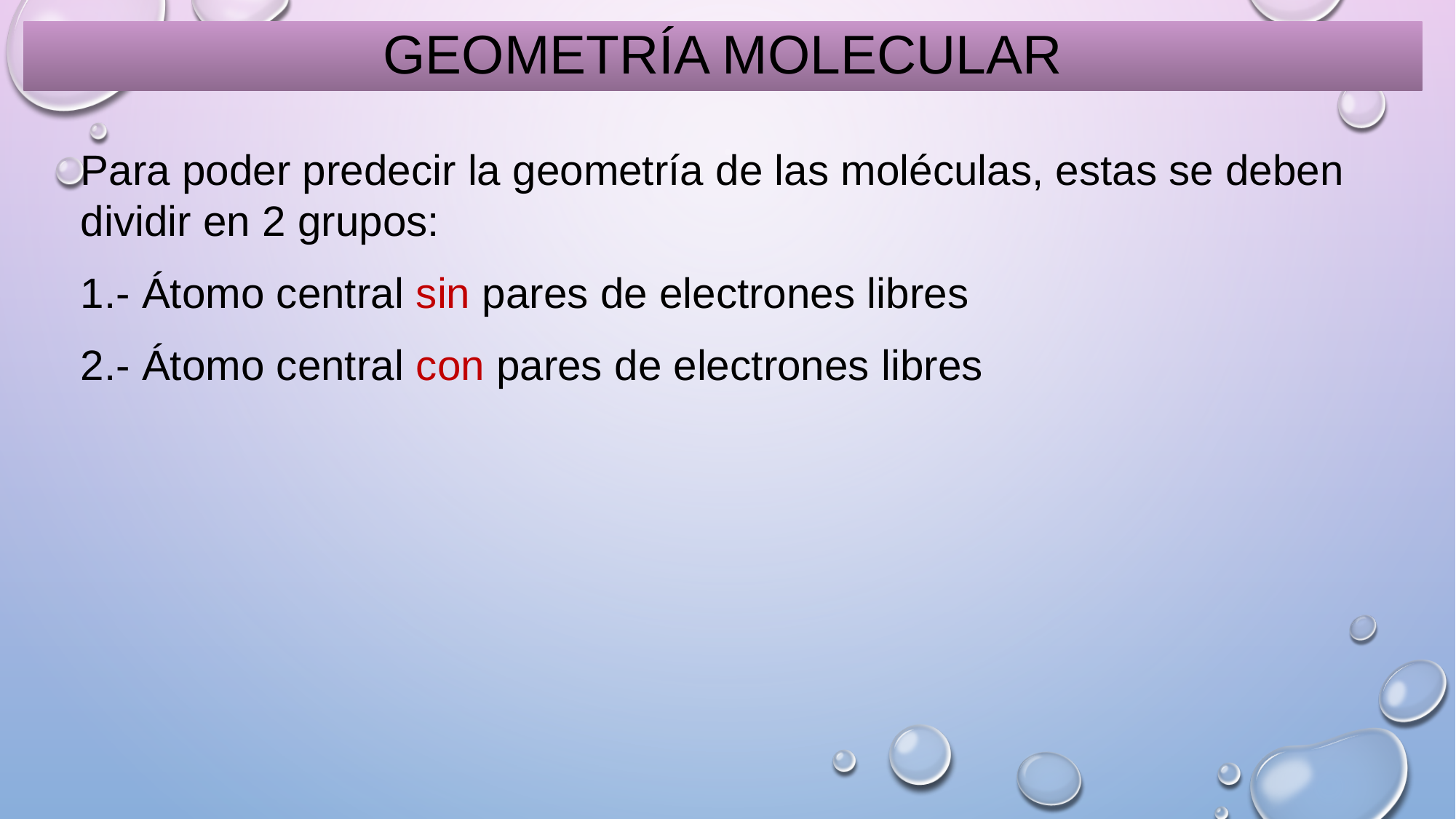

Geometría Molecular
Para poder predecir la geometría de las moléculas, estas se deben dividir en 2 grupos:
1.- Átomo central sin pares de electrones libres
2.- Átomo central con pares de electrones libres